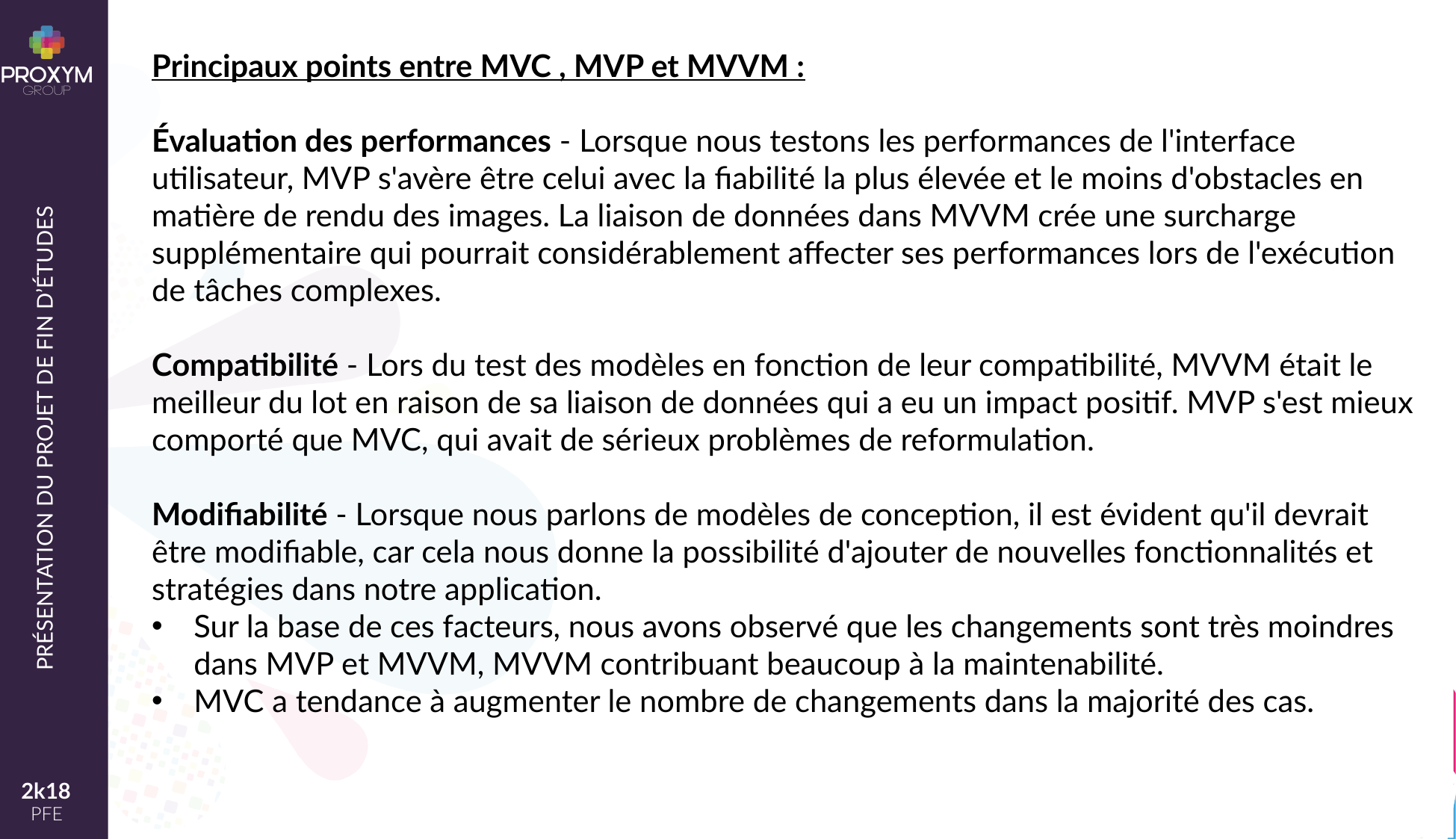

Principaux points entre MVC , MVP et MVVM :

Évaluation des performances - Lorsque nous testons les performances de l'interface utilisateur, MVP s'avère être celui avec la fiabilité la plus élevée et le moins d'obstacles en matière de rendu des images. La liaison de données dans MVVM crée une surcharge supplémentaire qui pourrait considérablement affecter ses performances lors de l'exécution de tâches complexes.

Compatibilité - Lors du test des modèles en fonction de leur compatibilité, MVVM était le meilleur du lot en raison de sa liaison de données qui a eu un impact positif. MVP s'est mieux comporté que MVC, qui avait de sérieux problèmes de reformulation.

Modifiabilité - Lorsque nous parlons de modèles de conception, il est évident qu'il devrait être modifiable, car cela nous donne la possibilité d'ajouter de nouvelles fonctionnalités et stratégies dans notre application.
Sur la base de ces facteurs, nous avons observé que les changements sont très moindres dans MVP et MVVM, MVVM contribuant beaucoup à la maintenabilité.
MVC a tendance à augmenter le nombre de changements dans la majorité des cas.